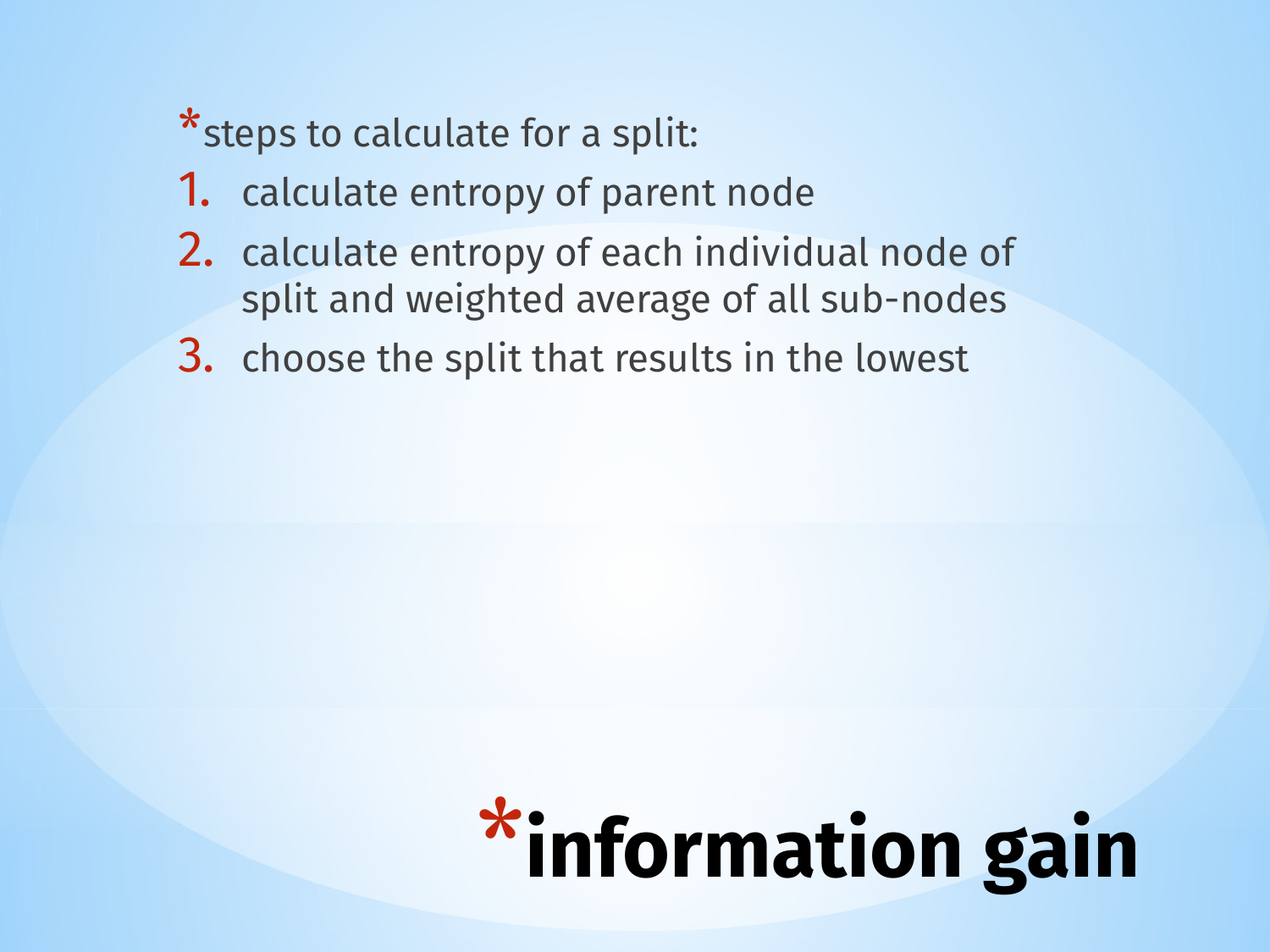

steps to calculate for a split:
calculate entropy of parent node
calculate entropy of each individual node of split and weighted average of all sub-nodes
choose the split that results in the lowest
# information gain